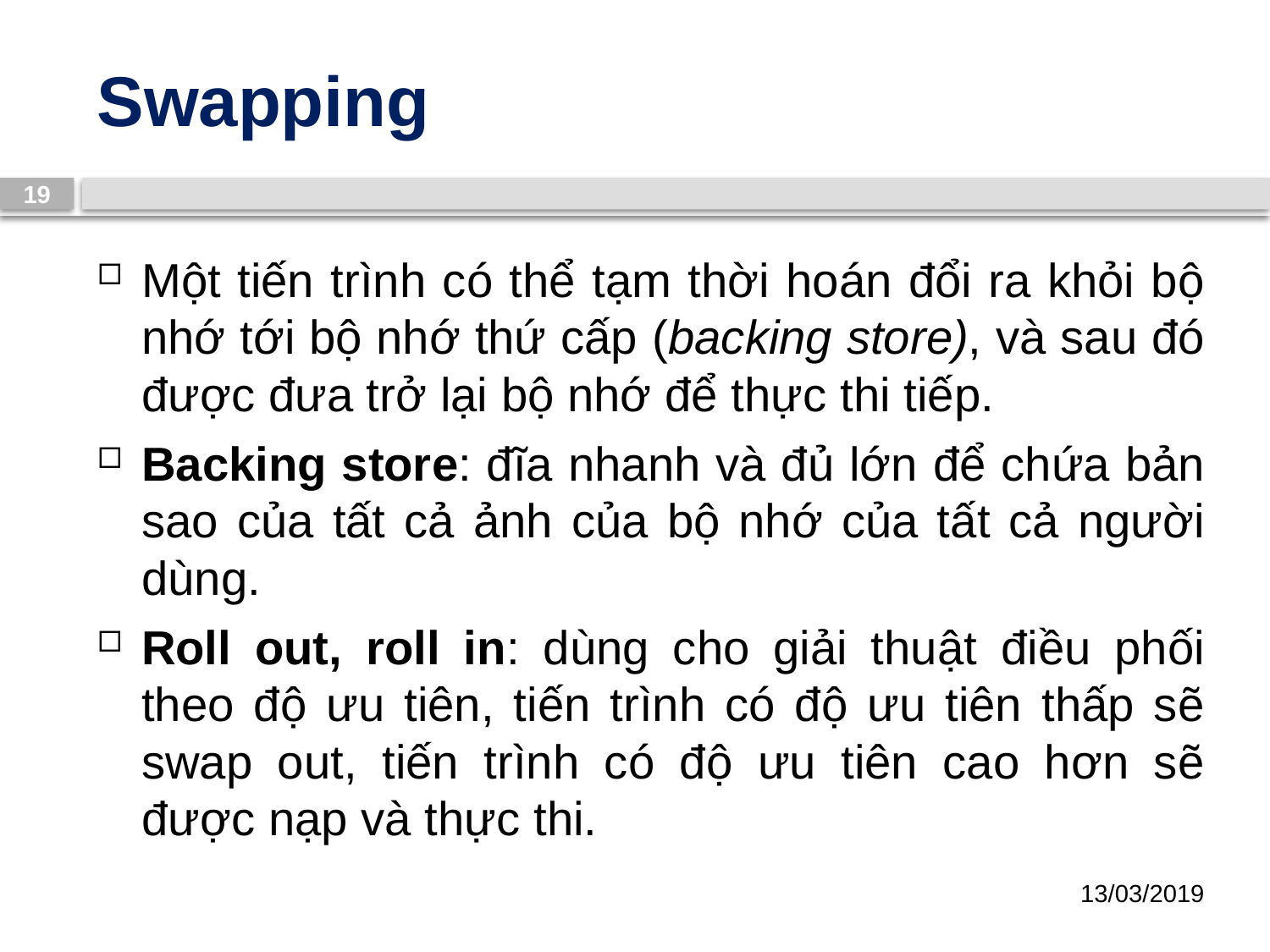

# Swapping
19
Một tiến trình có thể tạm thời hoán đổi ra khỏi bộ nhớ tới bộ nhớ thứ cấp (backing store), và sau đó được đưa trở lại bộ nhớ để thực thi tiếp.
Backing store: đĩa nhanh và đủ lớn để chứa bản sao của tất cả ảnh của bộ nhớ của tất cả người dùng.
Roll out, roll in: dùng cho giải thuật điều phối theo độ ưu tiên, tiến trình có độ ưu tiên thấp sẽ swap out, tiến trình có độ ưu tiên cao hơn sẽ được nạp và thực thi.

13/03/2019